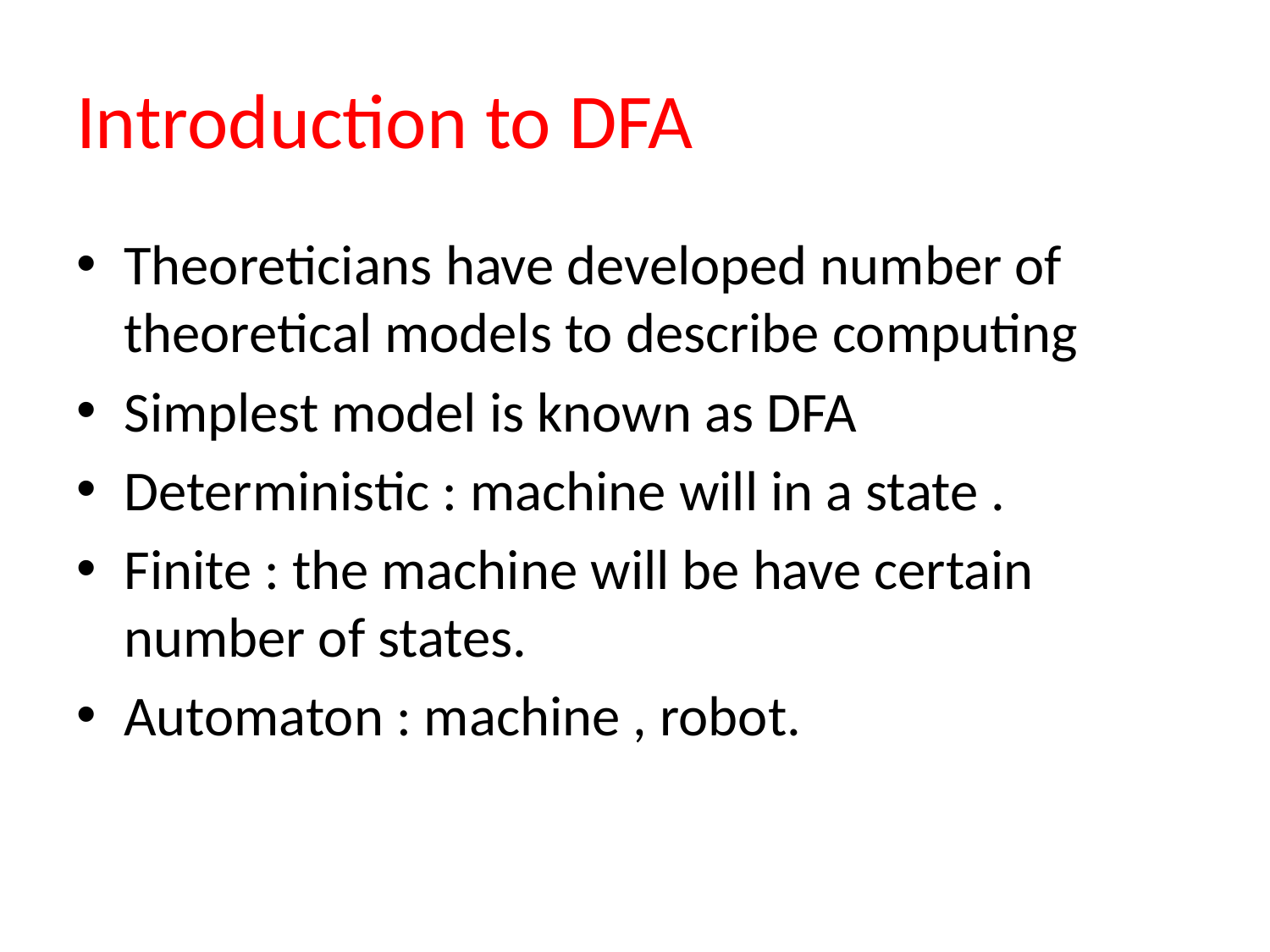

# Introduction to DFA
Theoreticians have developed number of theoretical models to describe computing
Simplest model is known as DFA
Deterministic : machine will in a state .
Finite : the machine will be have certain number of states.
Automaton : machine , robot.